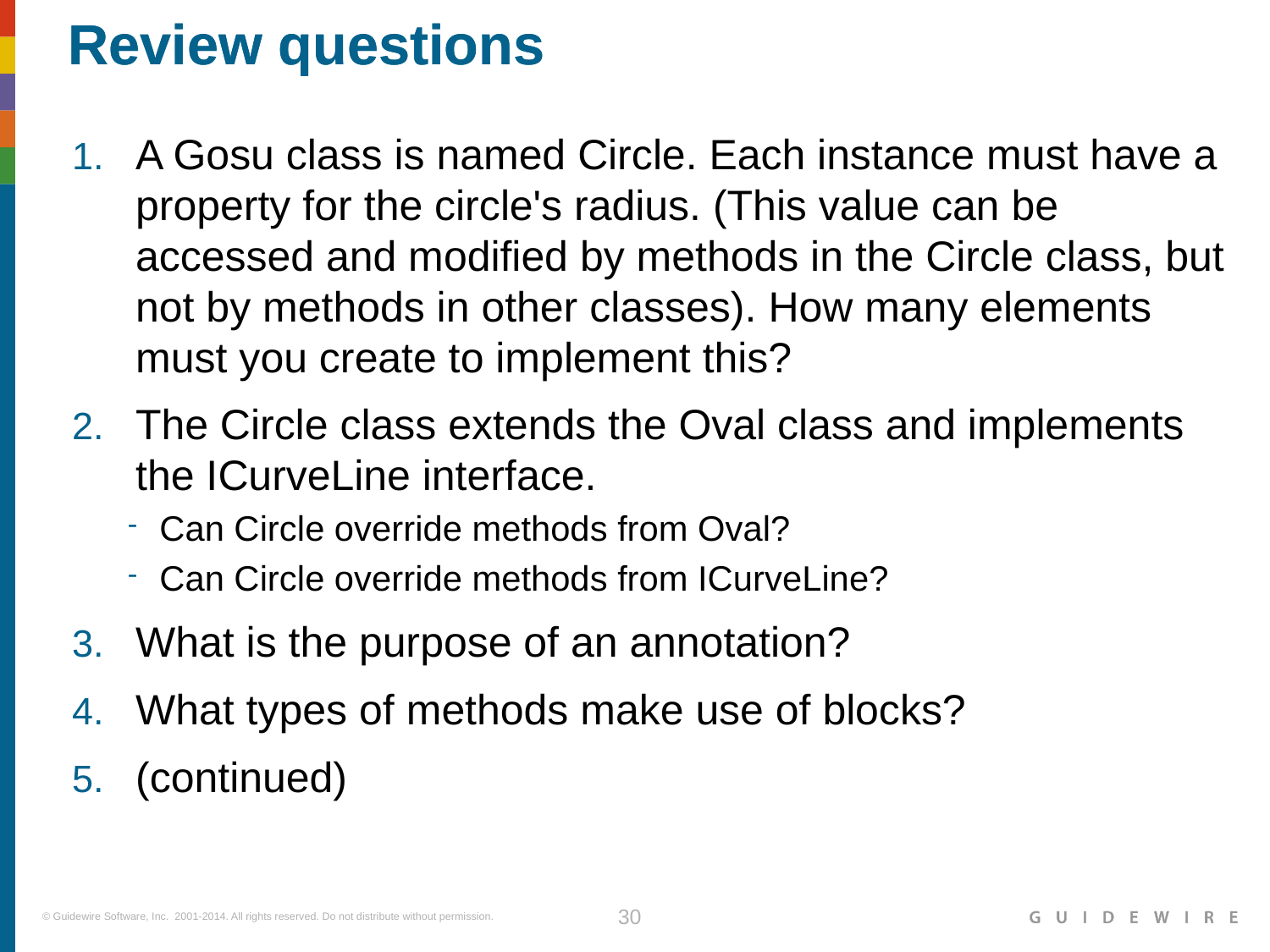

A Gosu class is named Circle. Each instance must have a property for the circle's radius. (This value can be accessed and modified by methods in the Circle class, but not by methods in other classes). How many elements must you create to implement this?
The Circle class extends the Oval class and implements the ICurveLine interface.
Can Circle override methods from Oval?
Can Circle override methods from ICurveLine?
What is the purpose of an annotation?
What types of methods make use of blocks?
(continued)